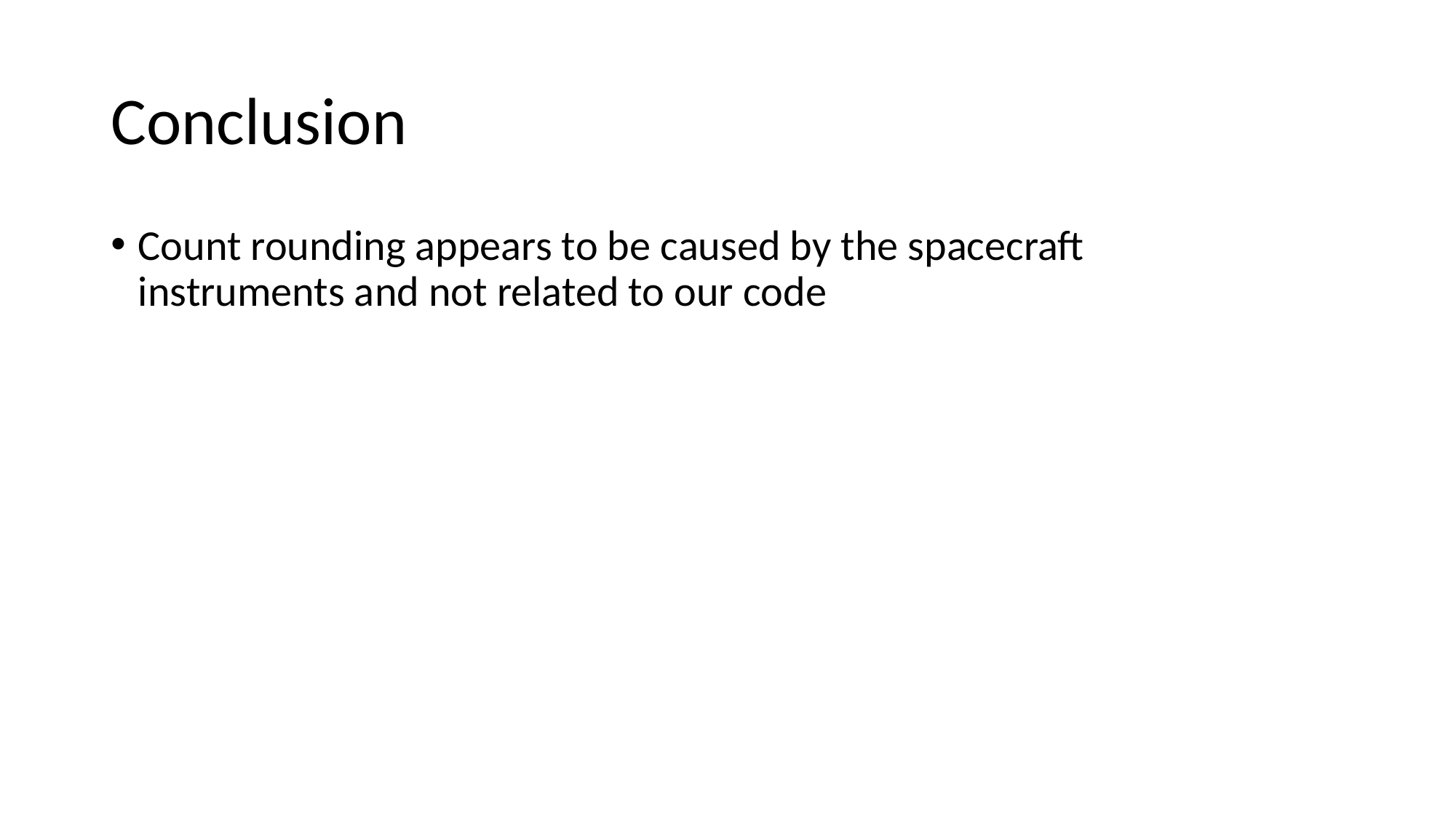

# Conclusion
Count rounding appears to be caused by the spacecraft instruments and not related to our code